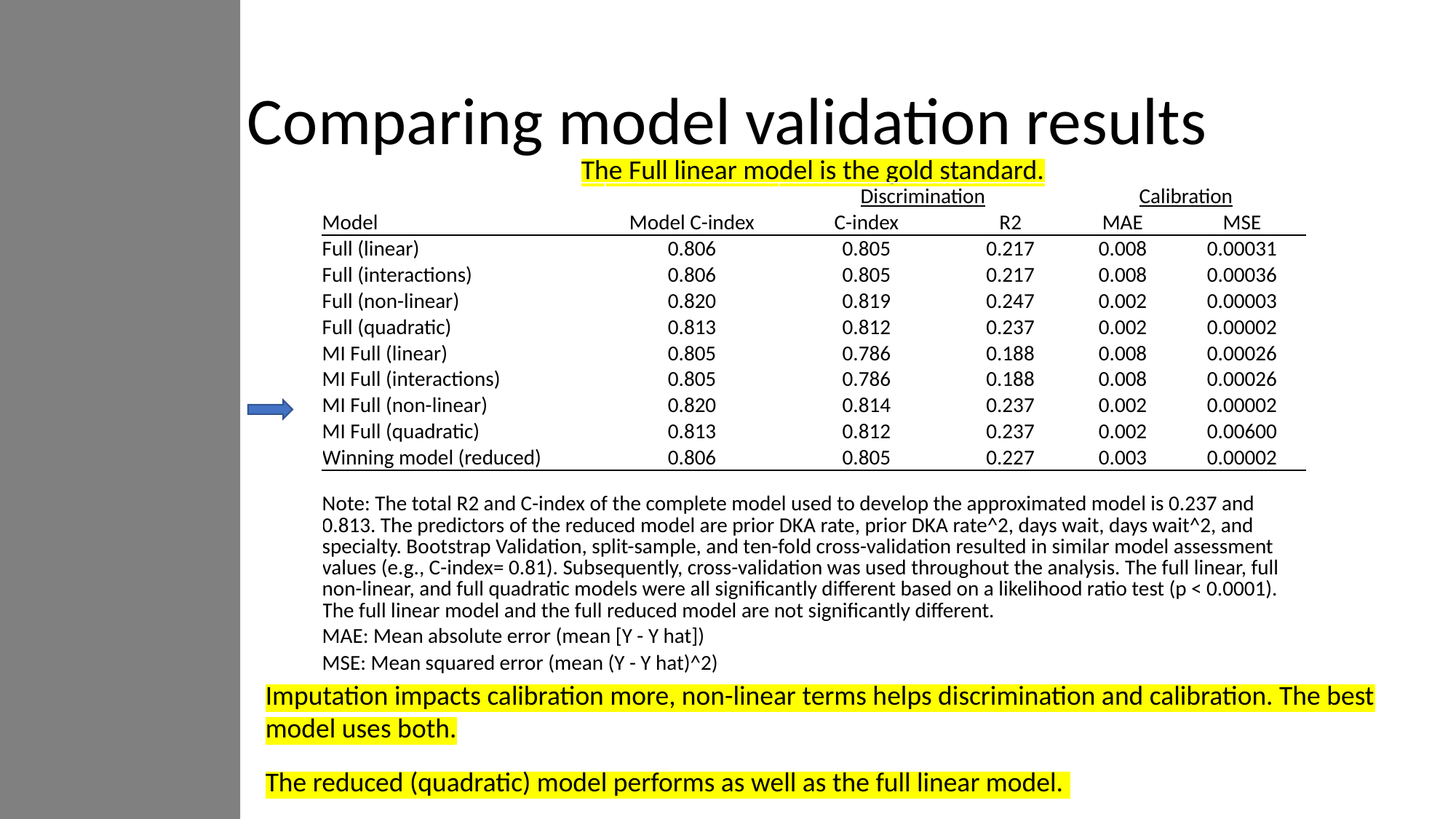

# Comparing model validation results
Model variables
The Full linear model is the gold standard.
|  |  | Discrimination |  | Calibration |  |
| --- | --- | --- | --- | --- | --- |
| Model | Model C-index | C-index | R2 | MAE | MSE |
| Full (linear) | 0.806 | 0.805 | 0.217 | 0.008 | 0.00031 |
| Full (interactions) | 0.806 | 0.805 | 0.217 | 0.008 | 0.00036 |
| Full (non-linear) | 0.820 | 0.819 | 0.247 | 0.002 | 0.00003 |
| Full (quadratic) | 0.813 | 0.812 | 0.237 | 0.002 | 0.00002 |
| MI Full (linear) | 0.805 | 0.786 | 0.188 | 0.008 | 0.00026 |
| MI Full (interactions) | 0.805 | 0.786 | 0.188 | 0.008 | 0.00026 |
| MI Full (non-linear) | 0.820 | 0.814 | 0.237 | 0.002 | 0.00002 |
| MI Full (quadratic) | 0.813 | 0.812 | 0.237 | 0.002 | 0.00600 |
| Winning model (reduced) | 0.806 | 0.805 | 0.227 | 0.003 | 0.00002 |
| Note: The total R2 and C-index of the complete model used to develop the approximated model is 0.237 and 0.813. The predictors of the reduced model are prior DKA rate, prior DKA rate^2, days wait, days wait^2, and specialty. Bootstrap Validation, split-sample, and ten-fold cross-validation resulted in similar model assessment values (e.g., C-index= 0.81). Subsequently, cross-validation was used throughout the analysis. The full linear, full non-linear, and full quadratic models were all significantly different based on a likelihood ratio test (p < 0.0001). The full linear model and the full reduced model are not significantly different. |  |  |  |  |  |
| MAE: Mean absolute error (mean [Y - Y hat]) |  |  |  |  |  |
| MSE: Mean squared error (mean (Y - Y hat)^2) |  |  |  |  |  |

Imputation impacts calibration more, non-linear terms helps discrimination and calibration. The best model uses both.
The reduced (quadratic) model performs as well as the full linear model.